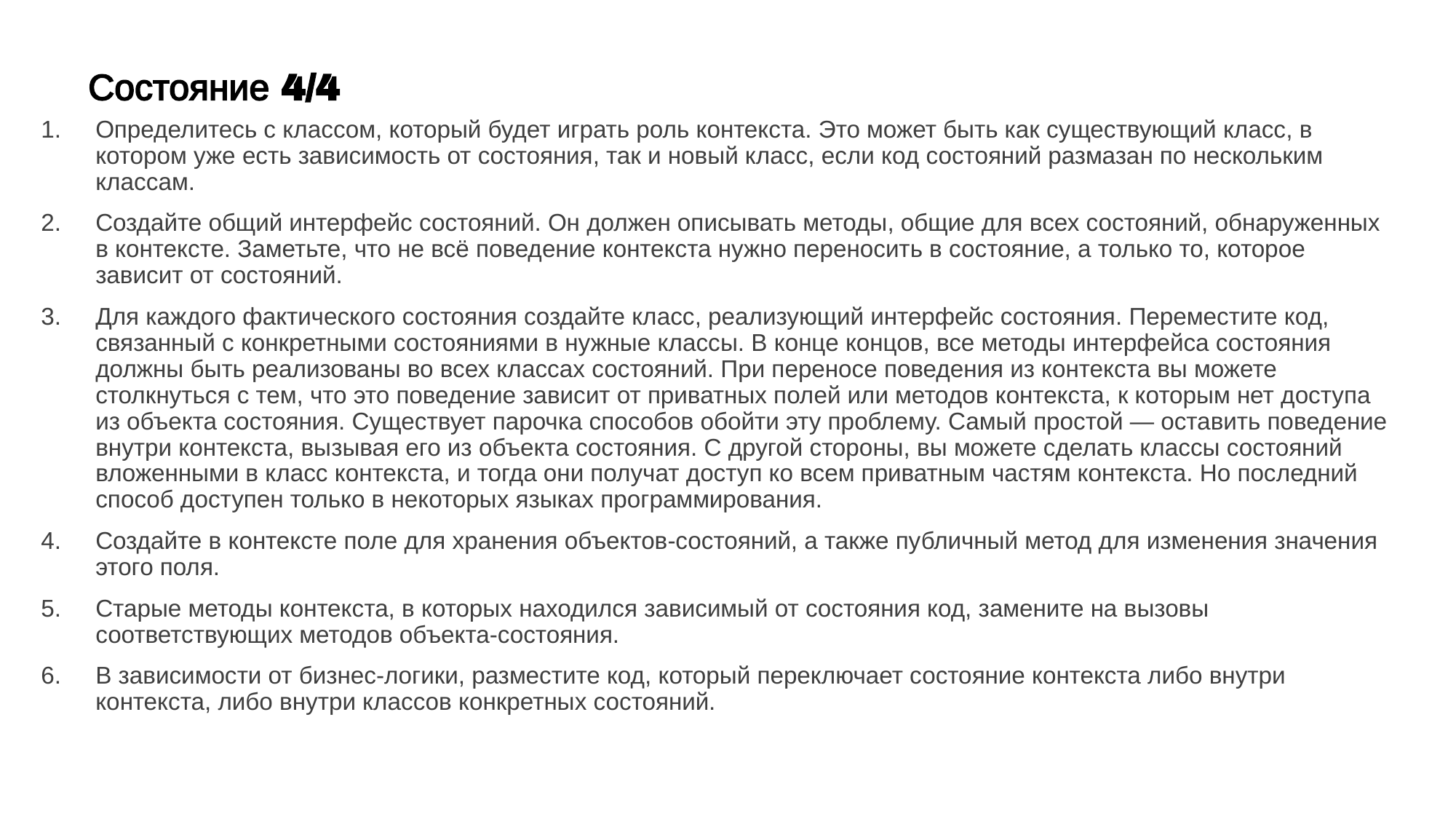

# Состояние 4/4
Определитесь с классом, который будет играть роль контекста. Это может быть как существующий класс, в котором уже есть зависимость от состояния, так и новый класс, если код состояний размазан по нескольким классам.
Создайте общий интерфейс состояний. Он должен описывать методы, общие для всех состояний, обнаруженных в контексте. Заметьте, что не всё поведение контекста нужно переносить в состояние, а только то, которое зависит от состояний.
Для каждого фактического состояния создайте класс, реализующий интерфейс состояния. Переместите код, связанный с конкретными состояниями в нужные классы. В конце концов, все методы интерфейса состояния должны быть реализованы во всех классах состояний. При переносе поведения из контекста вы можете столкнуться с тем, что это поведение зависит от приватных полей или методов контекста, к которым нет доступа из объекта состояния. Существует парочка способов обойти эту проблему. Самый простой — оставить поведение внутри контекста, вызывая его из объекта состояния. С другой стороны, вы можете сделать классы состояний вложенными в класс контекста, и тогда они получат доступ ко всем приватным частям контекста. Но последний способ доступен только в некоторых языках программирования.
Создайте в контексте поле для хранения объектов-состояний, а также публичный метод для изменения значения этого поля.
Старые методы контекста, в которых находился зависимый от состояния код, замените на вызовы соответствующих методов объекта-состояния.
В зависимости от бизнес-логики, разместите код, который переключает состояние контекста либо внутри контекста, либо внутри классов конкретных состояний.